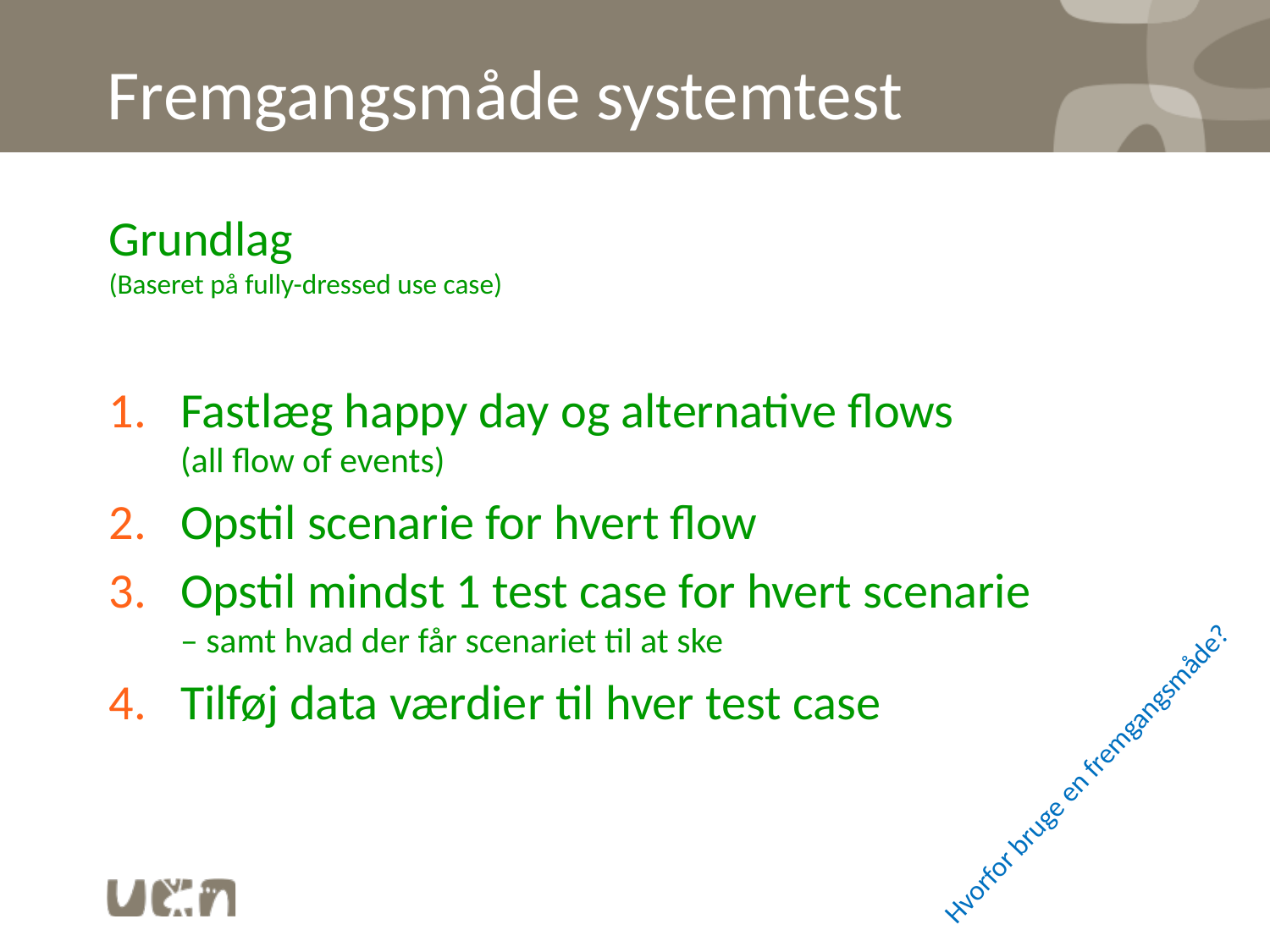

# Fremgangsmåde systemtest
Grundlag
(Baseret på fully-dressed use case)

Fastlæg happy day og alternative flows
(all flow of events)
Opstil scenarie for hvert flow
Opstil mindst 1 test case for hvert scenarie
– samt hvad der får scenariet til at ske
Tilføj data værdier til hver test case

Hvorfor bruge en fremgangsmåde?